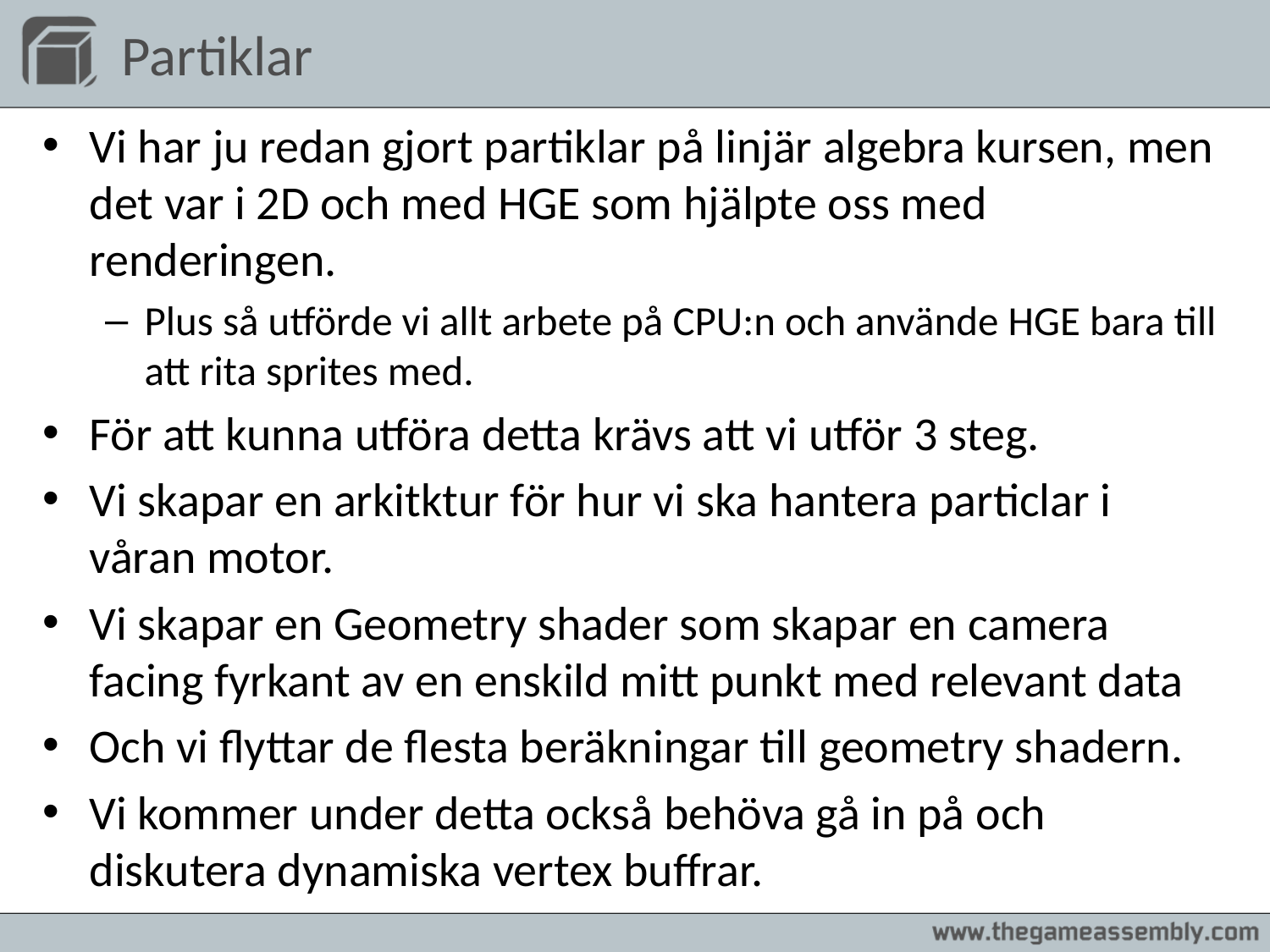

# Partiklar
Vi har ju redan gjort partiklar på linjär algebra kursen, men det var i 2D och med HGE som hjälpte oss med renderingen.
Plus så utförde vi allt arbete på CPU:n och använde HGE bara till att rita sprites med.
För att kunna utföra detta krävs att vi utför 3 steg.
Vi skapar en arkitktur för hur vi ska hantera particlar i våran motor.
Vi skapar en Geometry shader som skapar en camera facing fyrkant av en enskild mitt punkt med relevant data
Och vi flyttar de flesta beräkningar till geometry shadern.
Vi kommer under detta också behöva gå in på och diskutera dynamiska vertex buffrar.